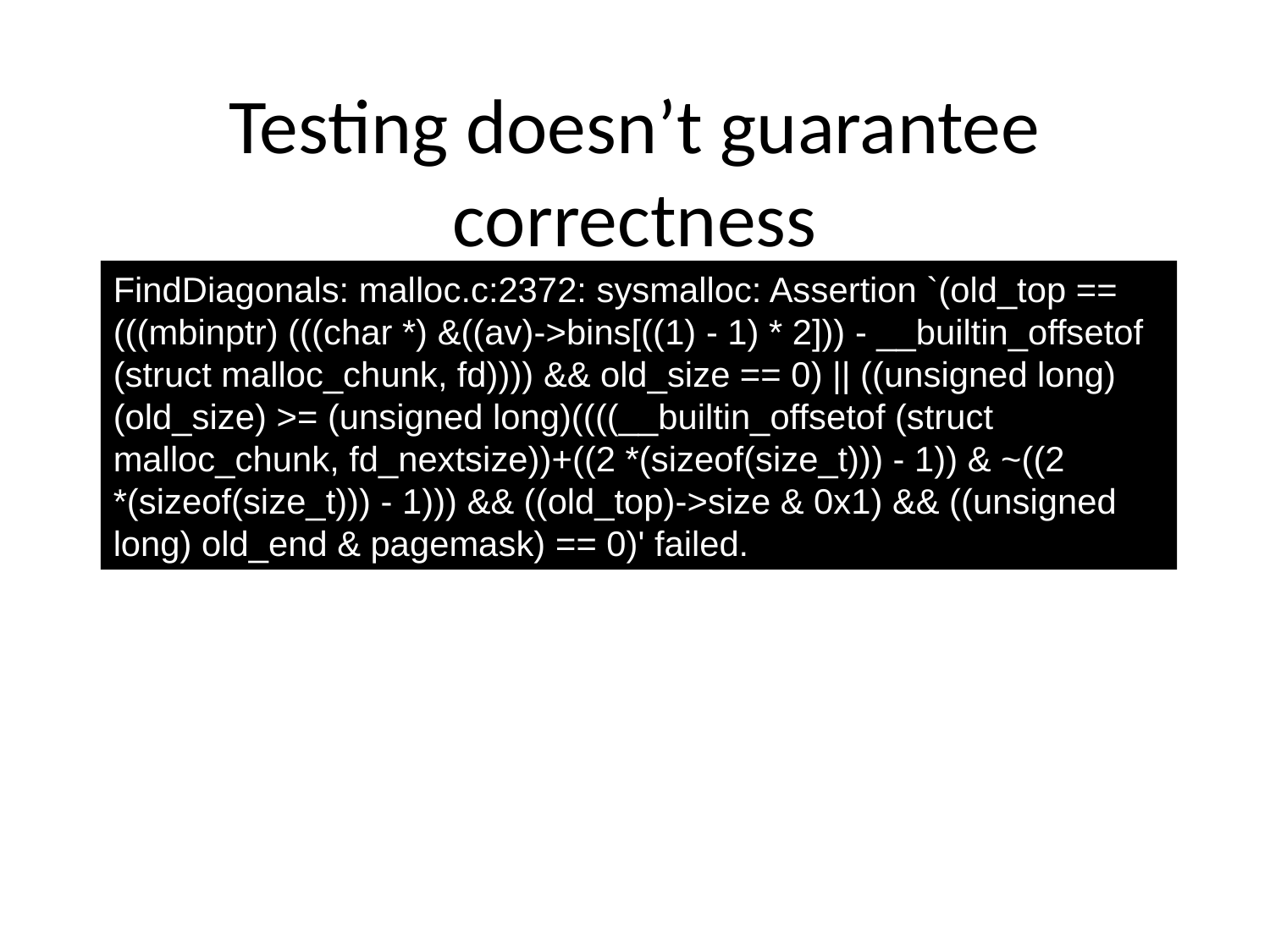

# Testing doesn’t guarantee correctness
FindDiagonals: malloc.c:2372: sysmalloc: Assertion `(old_top == (((mbinptr) (((char *) &((av)->bins[((1) - 1) * 2])) - __builtin_offsetof (struct malloc_chunk, fd)))) && old_size == 0) || ((unsigned long) (old_size) >= (unsigned long)((((__builtin_offsetof (struct malloc_chunk, fd_nextsize))+((2 *(sizeof(size_t))) - 1)) & ~((2 *(sizeof(size_t))) - 1))) && ((old_top)->size & 0x1) && ((unsigned long) old_end & pagemask) == 0)' failed.